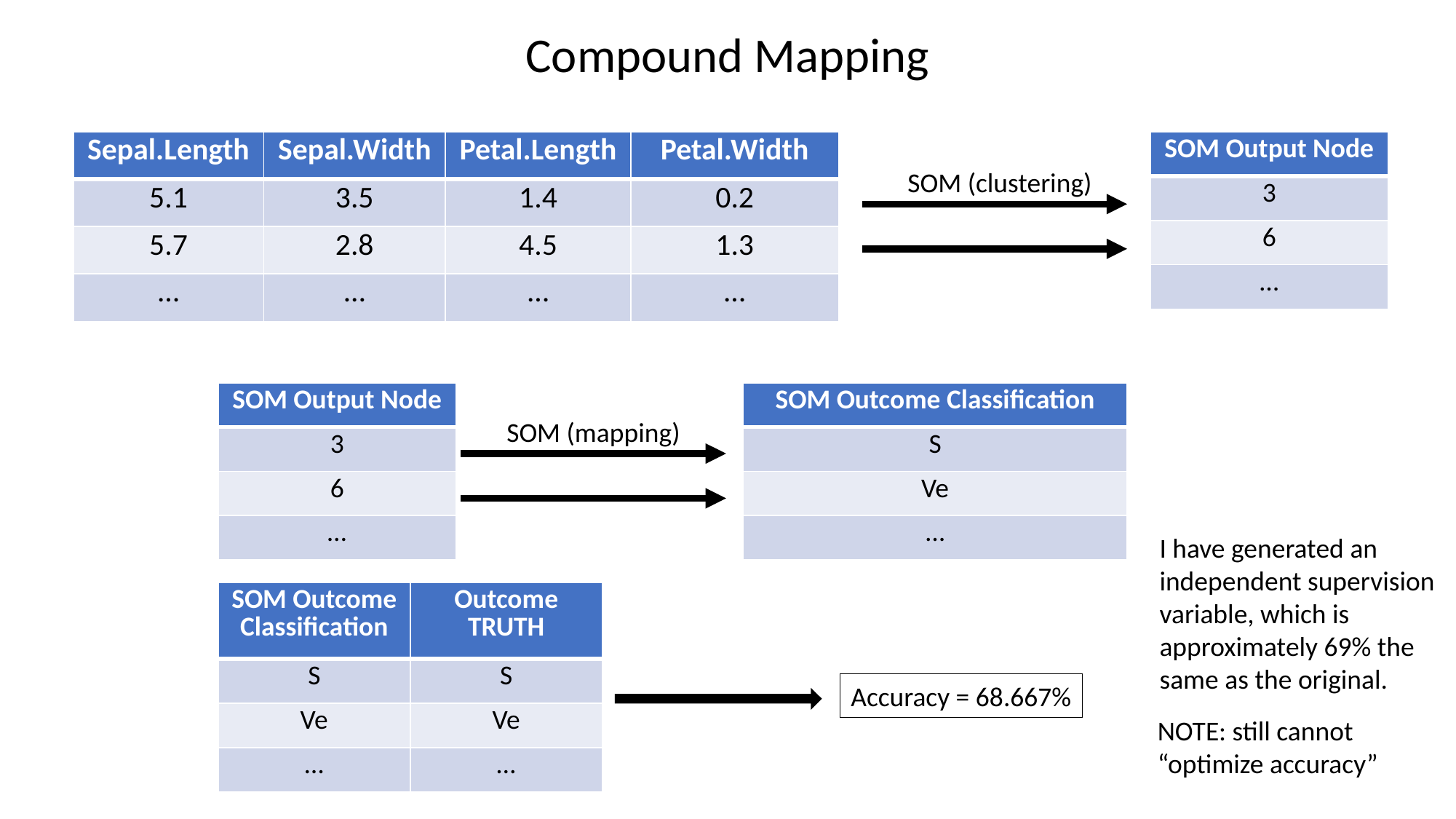

Compound Mapping
| Sepal.Length | Sepal.Width | Petal.Length | Petal.Width |
| --- | --- | --- | --- |
| 5.1 | 3.5 | 1.4 | 0.2 |
| 5.7 | 2.8 | 4.5 | 1.3 |
| … | … | … | … |
| SOM Output Node |
| --- |
| 3 |
| 6 |
| … |
SOM (clustering)
| SOM Output Node |
| --- |
| 3 |
| 6 |
| … |
| SOM Outcome Classification |
| --- |
| S |
| Ve |
| … |
SOM (mapping)
I have generated an independent supervision variable, which is approximately 69% the same as the original.
| SOM Outcome Classification | Outcome TRUTH |
| --- | --- |
| S | S |
| Ve | Ve |
| … | … |
Accuracy = 68.667%

NOTE: still cannot “optimize accuracy”